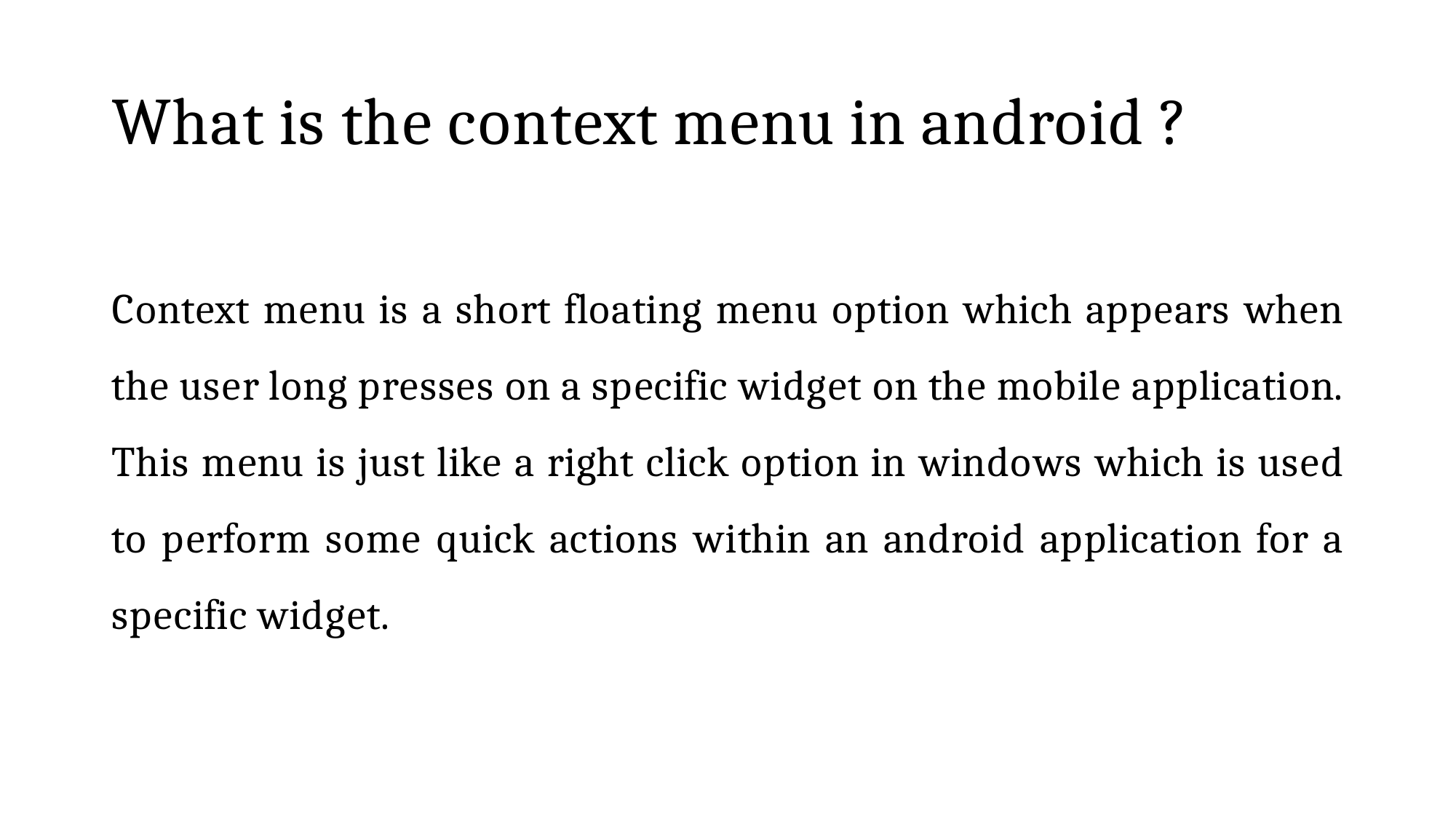

# What is the context menu in android ?

Context menu is a short floating menu option which appears when the user long presses on a specific widget on the mobile application. This menu is just like a right click option in windows which is used to perform some quick actions within an android application for a specific widget.